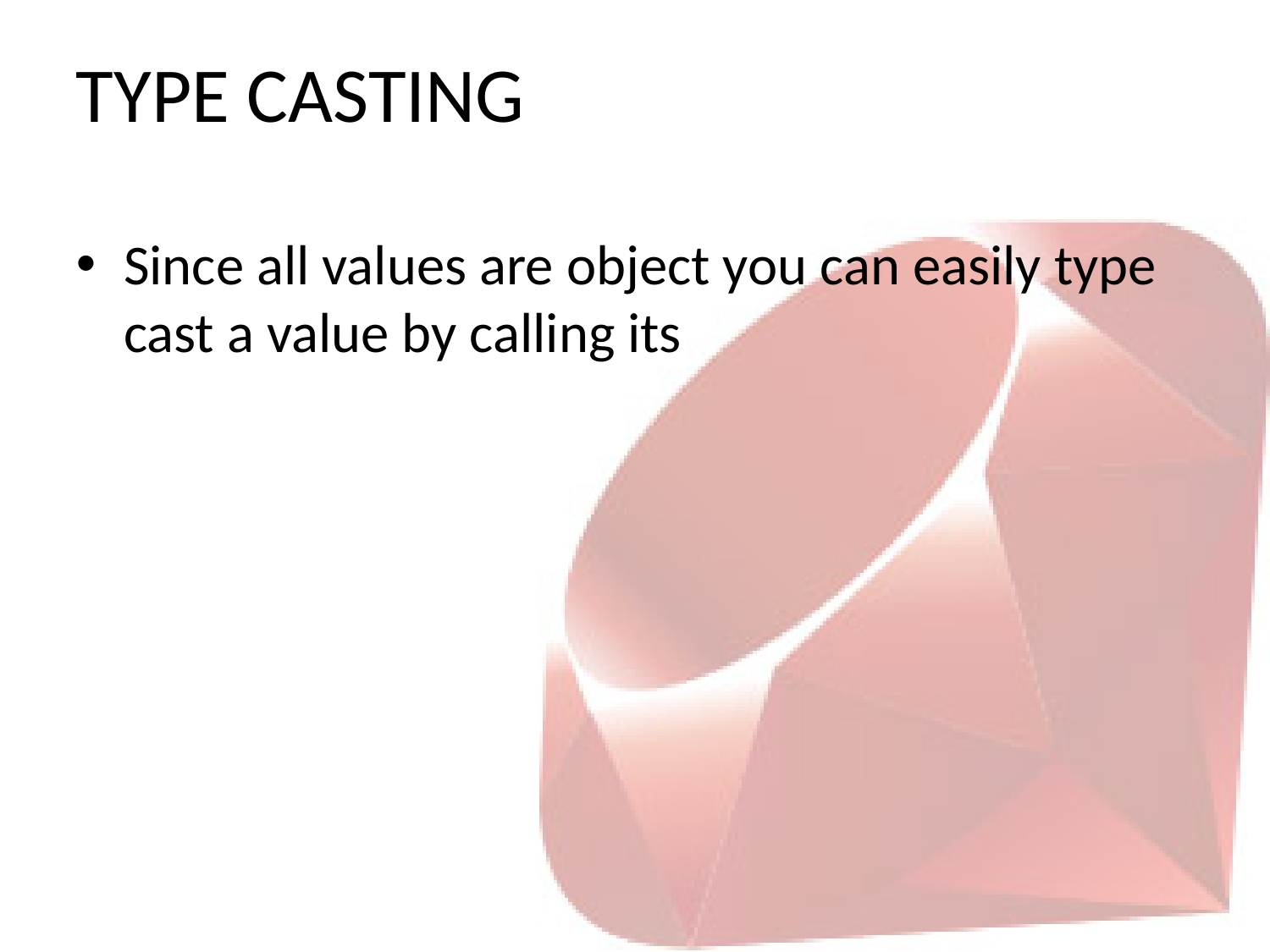

# TYPE CASTING
Since all values are object you can easily type cast a value by calling its